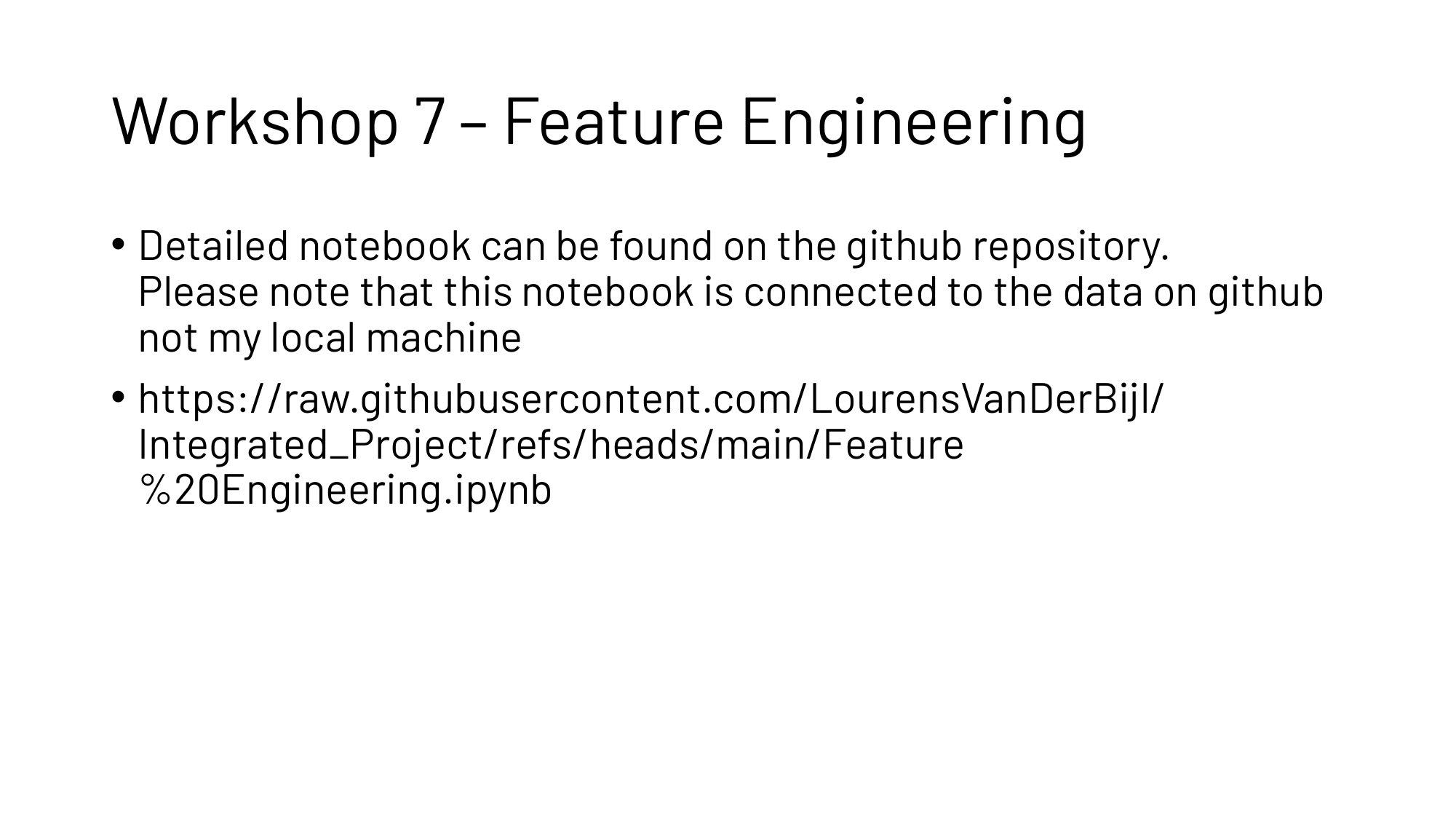

# Workshop 7 – Feature Engineering
Detailed notebook can be found on the github repository.
Please note that this notebook is connected to the data on github not my local machine
https://raw.githubusercontent.com/LourensVanDerBijl/Integrated_Project/refs/heads/main/Feature%20Engineering.ipynb